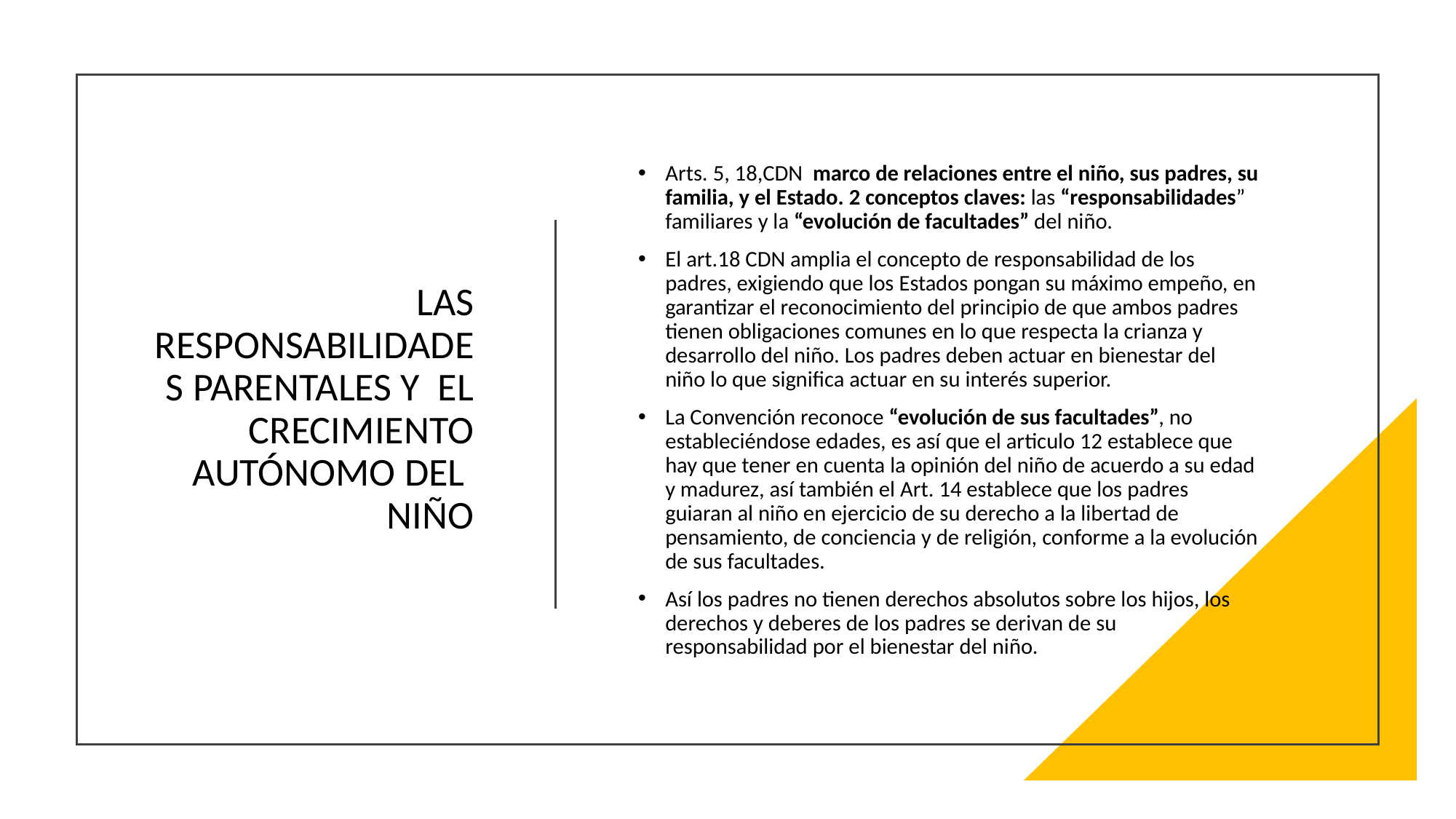

Arts. 5, 18,CDN  marco de relaciones entre el niño, sus padres, su familia, y el Estado. 2 conceptos claves: las “responsabilidades” familiares y la “evolución de facultades” del niño.
El art.18 CDN amplia el concepto de responsabilidad de los padres, exigiendo que los Estados pongan su máximo empeño, en garantizar el reconocimiento del principio de que ambos padres tienen obligaciones comunes en lo que respecta la crianza y desarrollo del niño. Los padres deben actuar en bienestar del niño lo que significa actuar en su interés superior.
La Convención reconoce “evolución de sus facultades”, no estableciéndose edades, es así que el articulo 12 establece que hay que tener en cuenta la opinión del niño de acuerdo a su edad y madurez, así también el Art. 14 establece que los padres guiaran al niño en ejercicio de su derecho a la libertad de pensamiento, de conciencia y de religión, conforme a la evolución de sus facultades.
Así los padres no tienen derechos absolutos sobre los hijos, los derechos y deberes de los padres se derivan de su responsabilidad por el bienestar del niño.

# LAS RESPONSABILIDADES PARENTALES Y  EL CRECIMIENTO AUTÓNOMO DEL  NIÑO